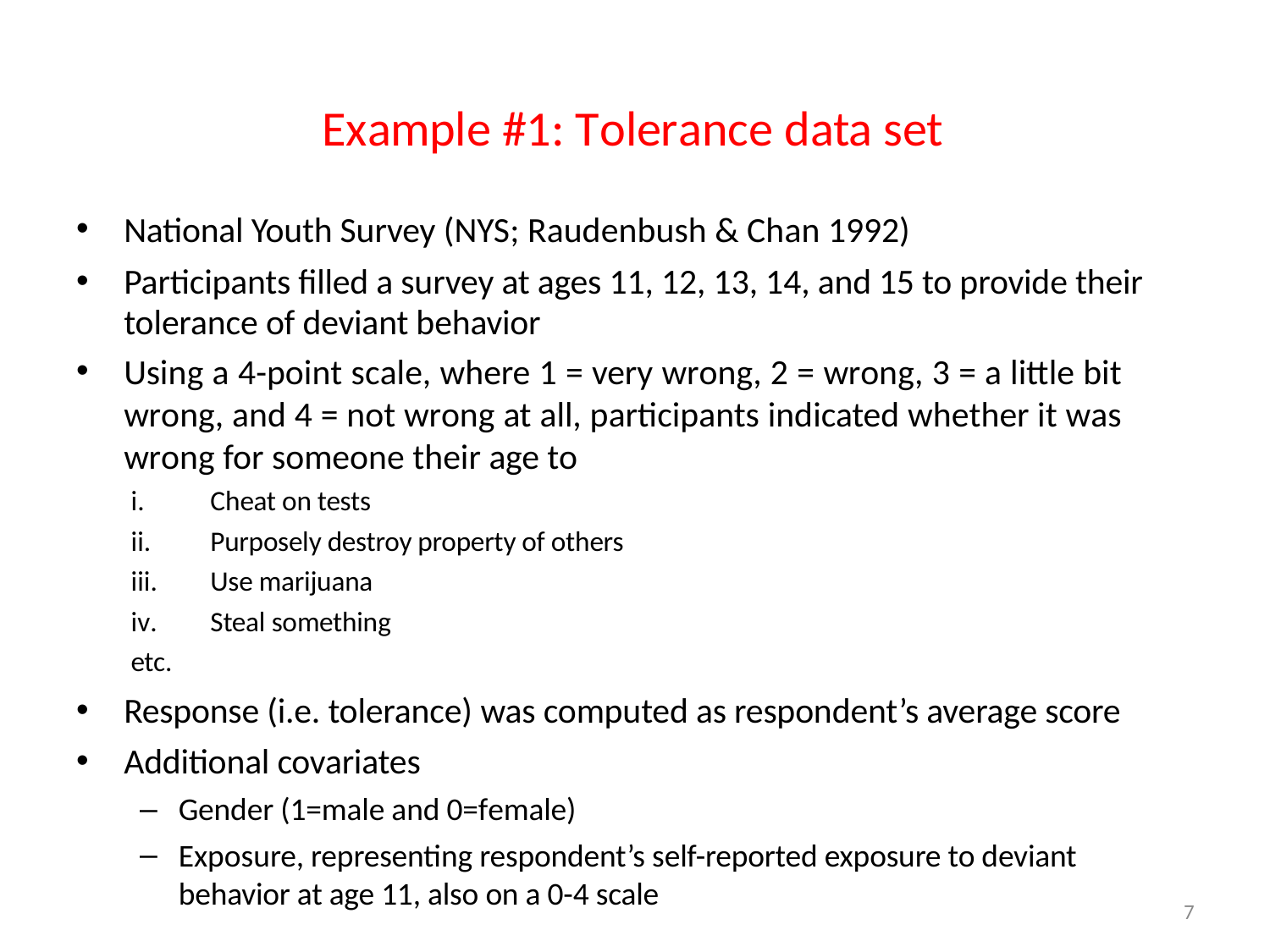

# Example #1: Tolerance data set
National Youth Survey (NYS; Raudenbush & Chan 1992)
Participants filled a survey at ages 11, 12, 13, 14, and 15 to provide their tolerance of deviant behavior
Using a 4-point scale, where 1 = very wrong, 2 = wrong, 3 = a little bit wrong, and 4 = not wrong at all, participants indicated whether it was wrong for someone their age to
i.
ii. iii. iv. etc.
Cheat on tests
Purposely destroy property of others Use marijuana
Steal something
Response (i.e. tolerance) was computed as respondent’s average score
Additional covariates
Gender (1=male and 0=female)
Exposure, representing respondent’s self-reported exposure to deviant behavior at age 11, also on a 0-4 scale
7